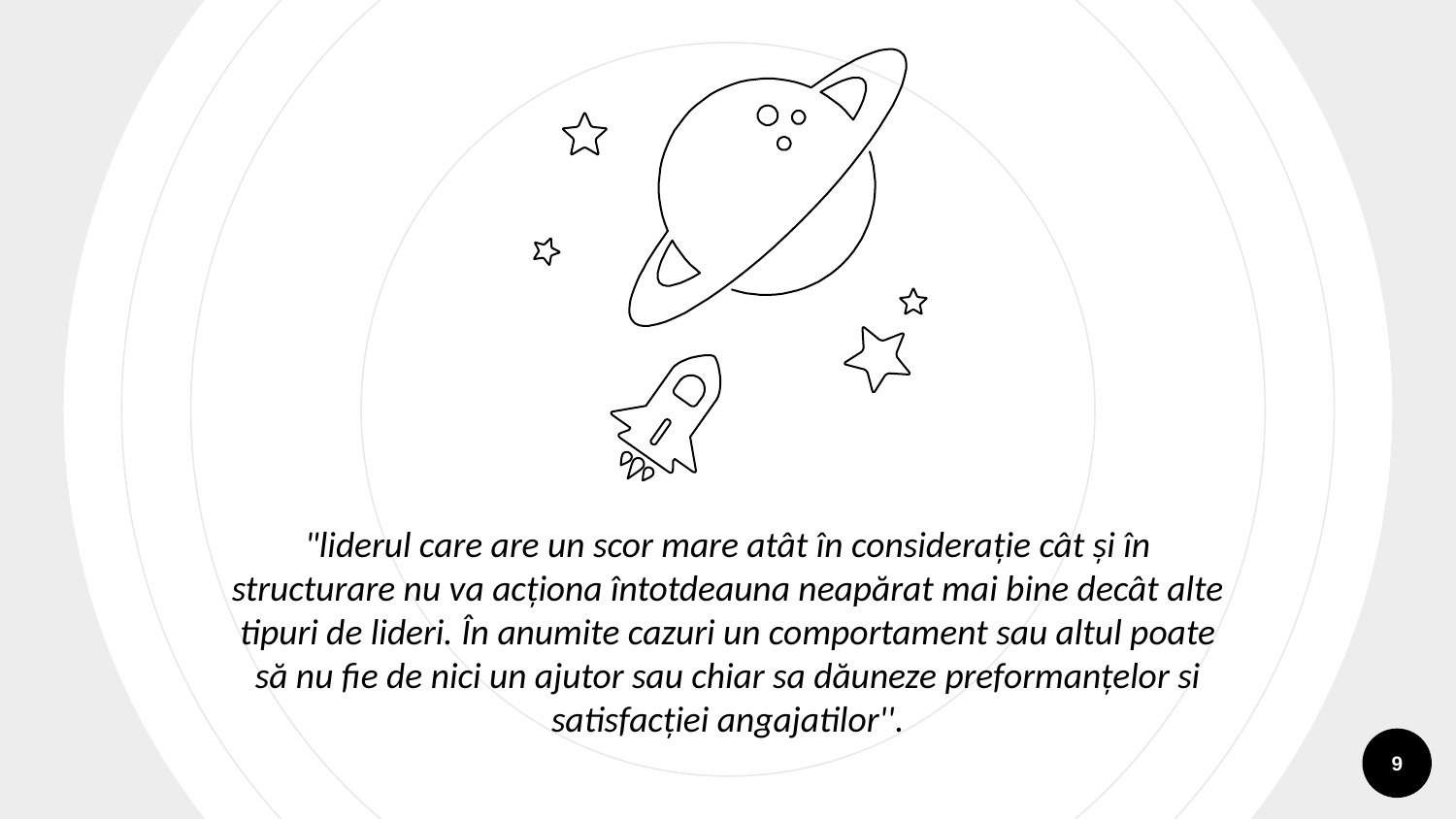

"liderul care are un scor mare atât în considerație cât și în structurare nu va acționa întotdeauna neapărat mai bine decât alte tipuri de lideri. În anumite cazuri un comportament sau altul poate să nu fie de nici un ajutor sau chiar sa dăuneze preformanțelor si satisfacției angajatilor''.
9